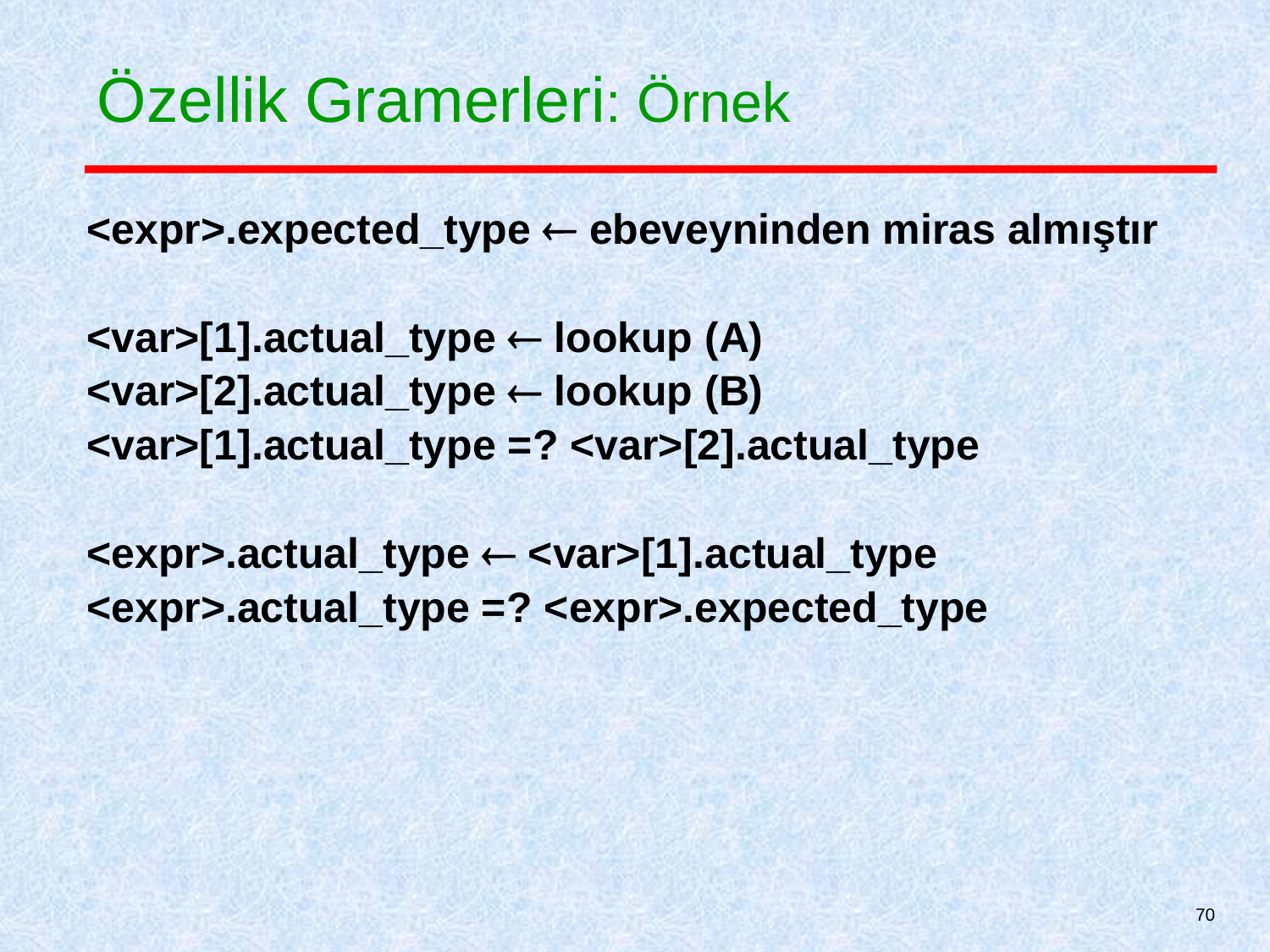

# Özellik Gramerleri: Örnek
<expr>.expected_type ← ebeveyninden miras almıştır

<var>[1].actual_type ← lookup (A)
<var>[2].actual_type ← lookup (B)
<var>[1].actual_type =? <var>[2].actual_type

<expr>.actual_type ← <var>[1].actual_type
<expr>.actual_type =? <expr>.expected_type
70